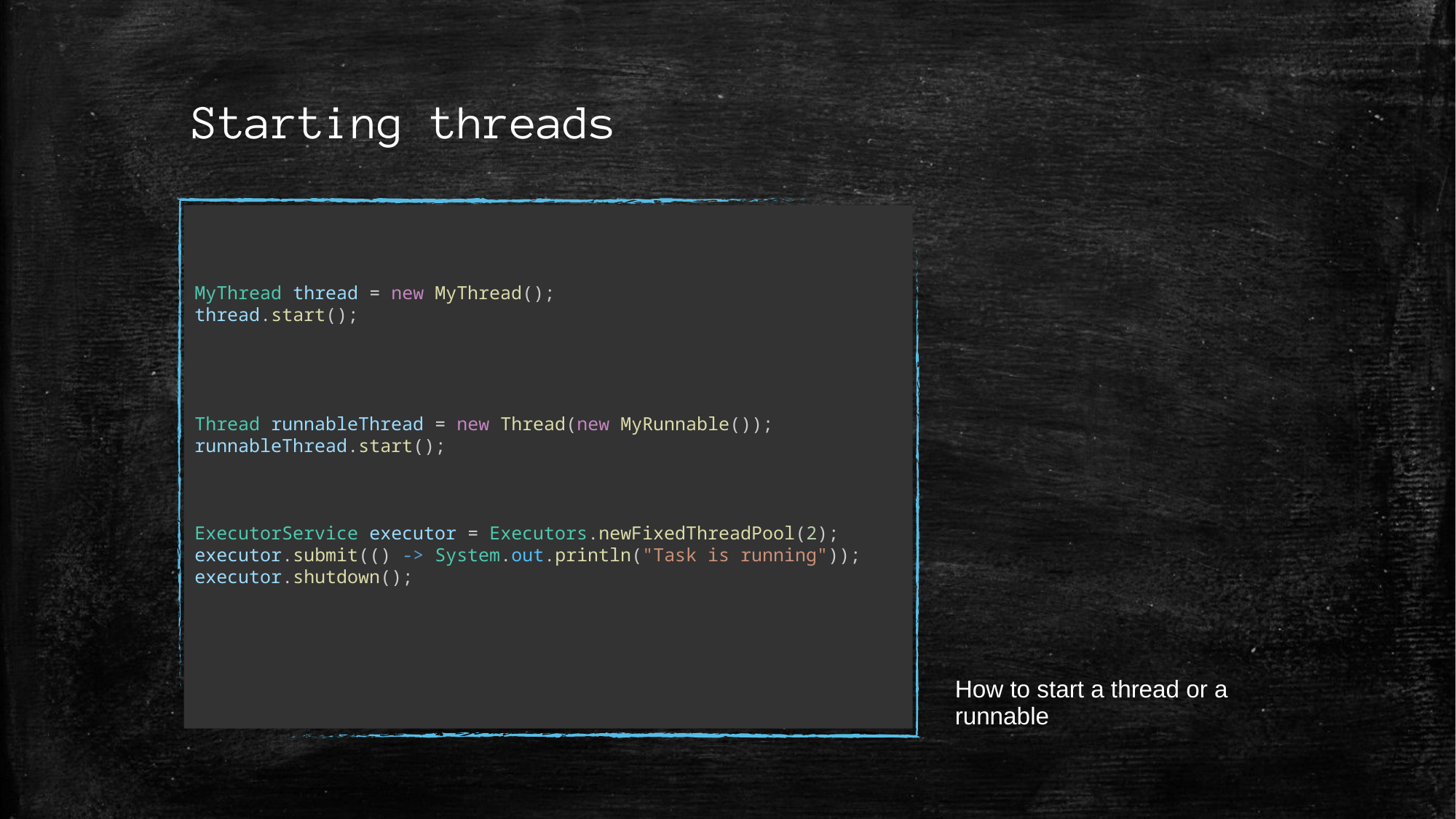

# Starting threads
MyThread thread = new MyThread();
thread.start();

Thread runnableThread = new Thread(new MyRunnable());
runnableThread.start();

ExecutorService executor = Executors.newFixedThreadPool(2);
executor.submit(() -> System.out.println("Task is running"));
executor.shutdown();

How to start a thread or a runnable